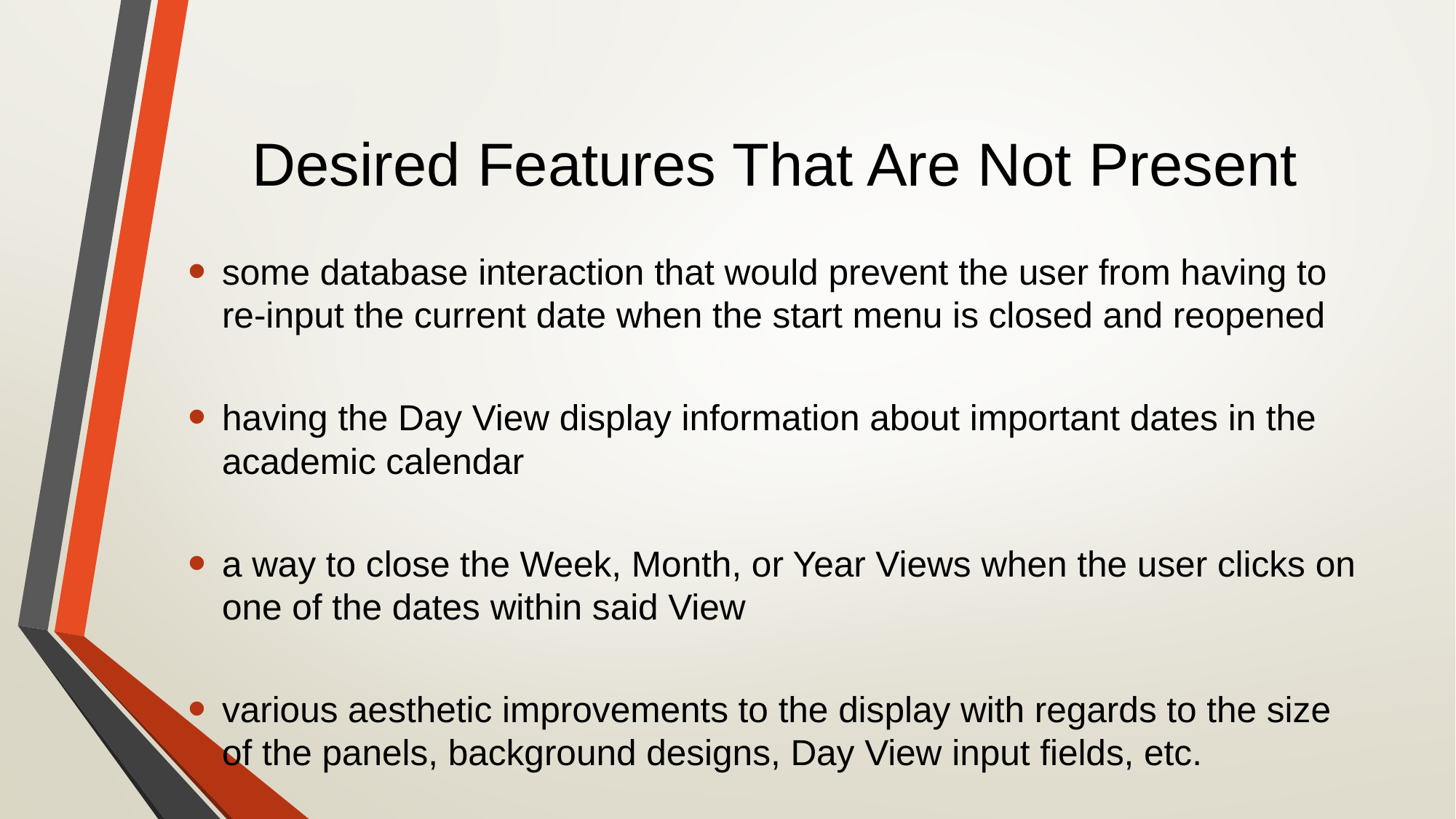

# Desired Features That Are Not Present
some database interaction that would prevent the user from having to re-input the current date when the start menu is closed and reopened
having the Day View display information about important dates in the academic calendar
a way to close the Week, Month, or Year Views when the user clicks on one of the dates within said View
various aesthetic improvements to the display with regards to the size of the panels, background designs, Day View input fields, etc.